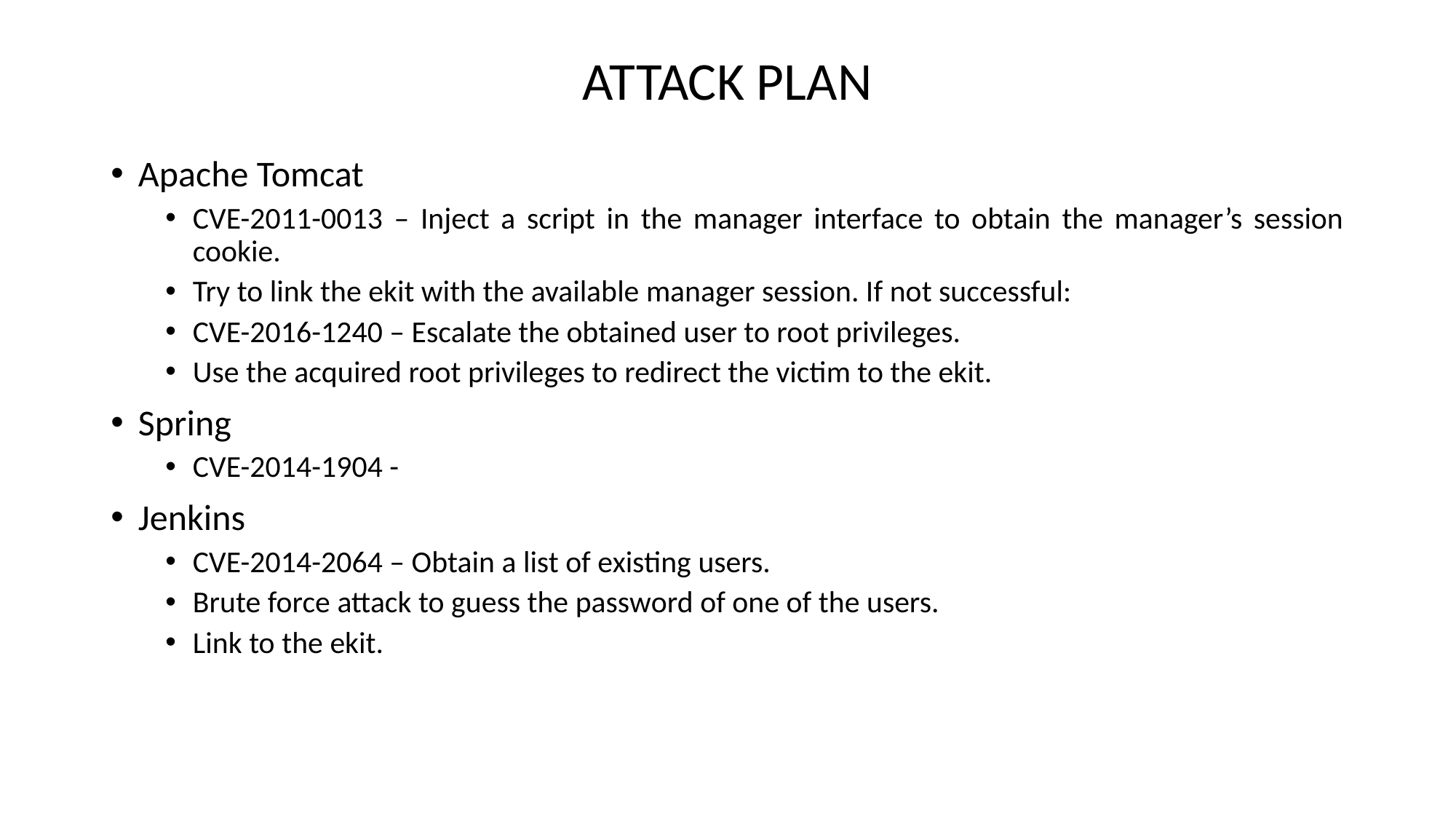

# ATTACK PLAN
Apache Tomcat
CVE-2011-0013 – Inject a script in the manager interface to obtain the manager’s session cookie.
Try to link the ekit with the available manager session. If not successful:
CVE-2016-1240 – Escalate the obtained user to root privileges.
Use the acquired root privileges to redirect the victim to the ekit.
Spring
CVE-2014-1904 -
Jenkins
CVE-2014-2064 – Obtain a list of existing users.
Brute force attack to guess the password of one of the users.
Link to the ekit.